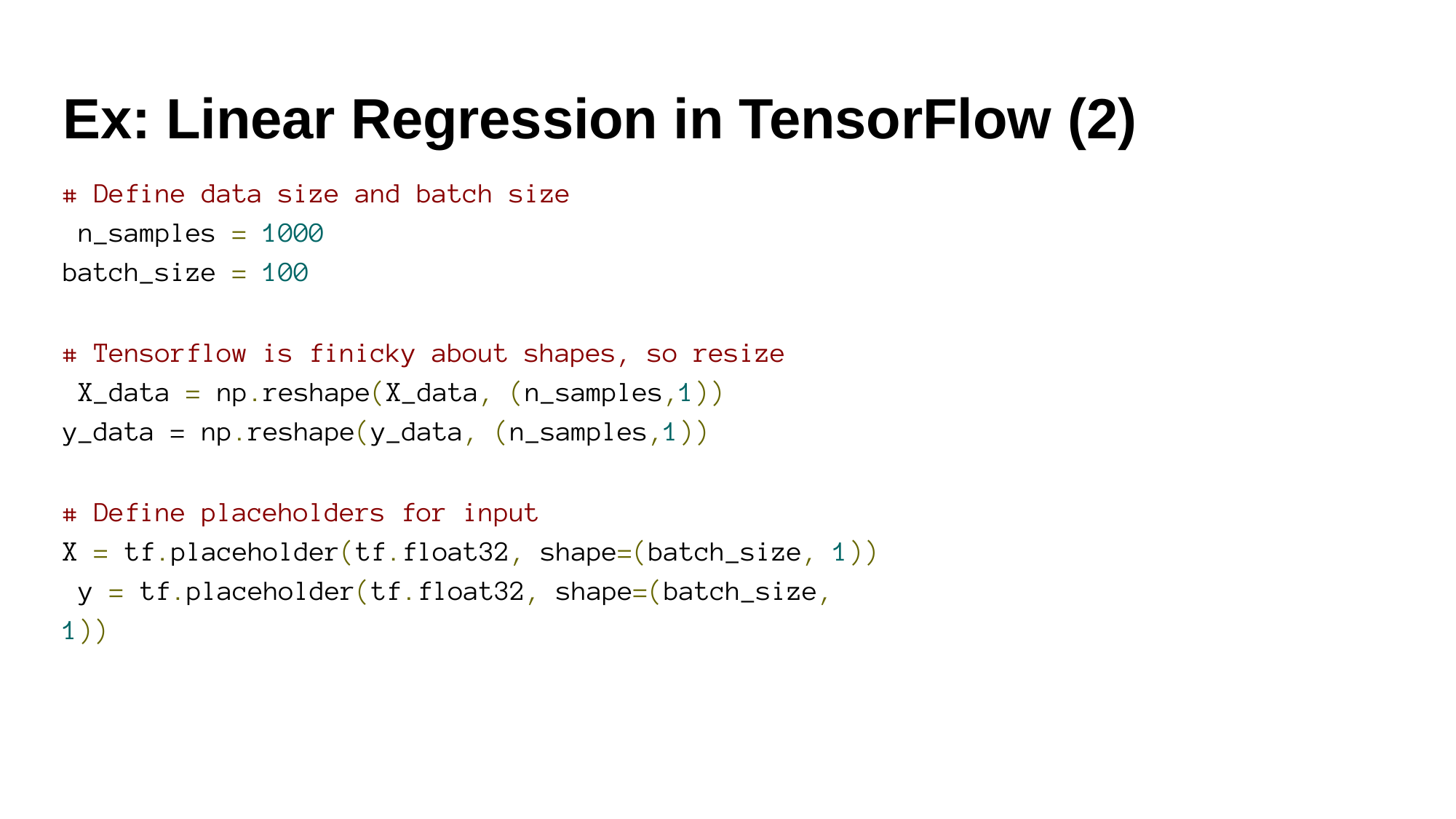

# Ex: Linear Regression in TensorFlow (2)
# Define data size and batch size  n_samples = 1000
batch_size = 100

# Tensorflow is finicky about shapes, so resize  X_data = np.reshape(X_data, (n_samples,1))  y_data = np.reshape(y_data, (n_samples,1))

# Define placeholders for input
X = tf.placeholder(tf.float32, shape=(batch_size, 1))  y = tf.placeholder(tf.float32, shape=(batch_size, 1))